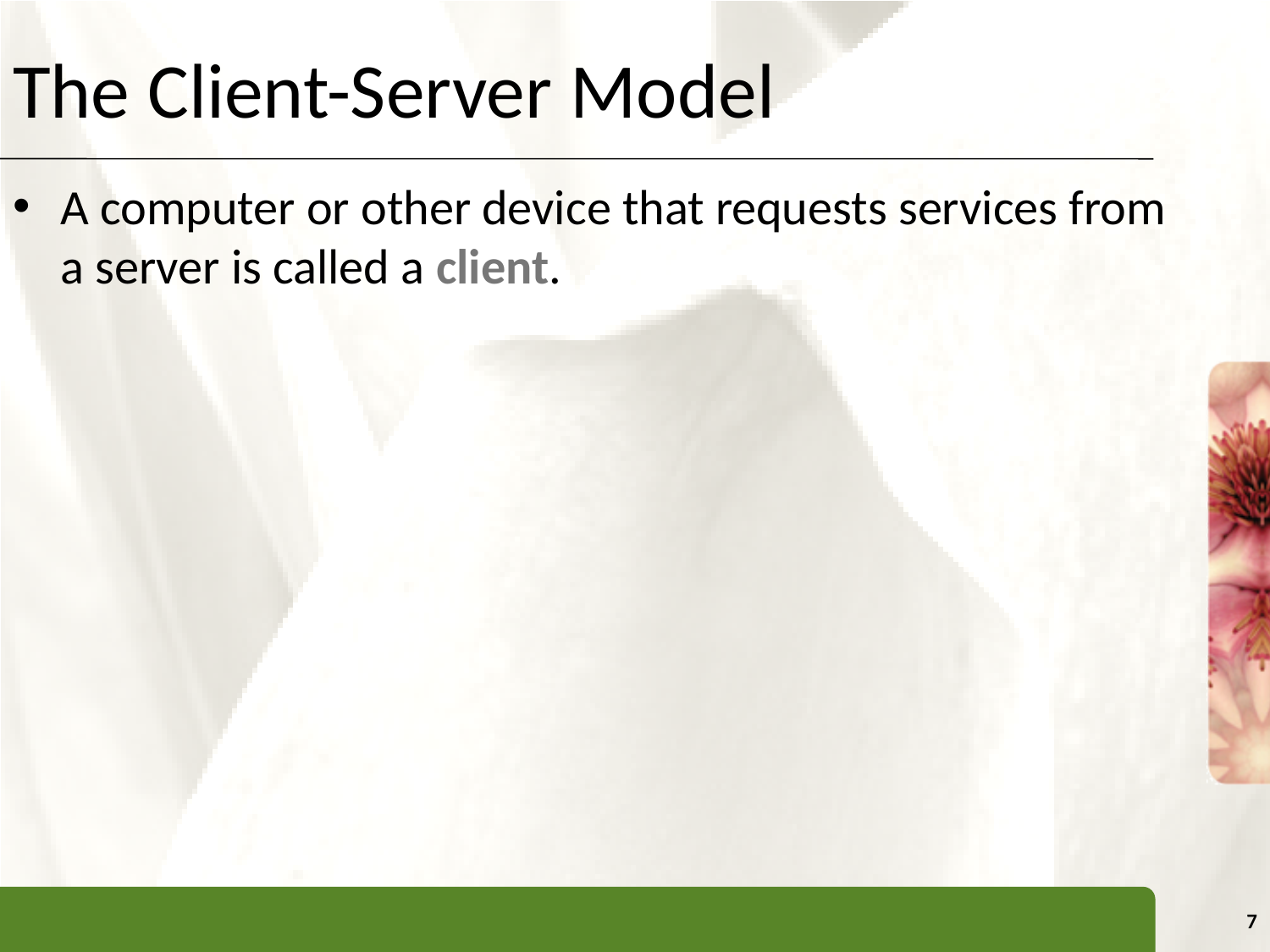

# The Client-Server Model
A computer or other device that requests services from a server is called a client.

7